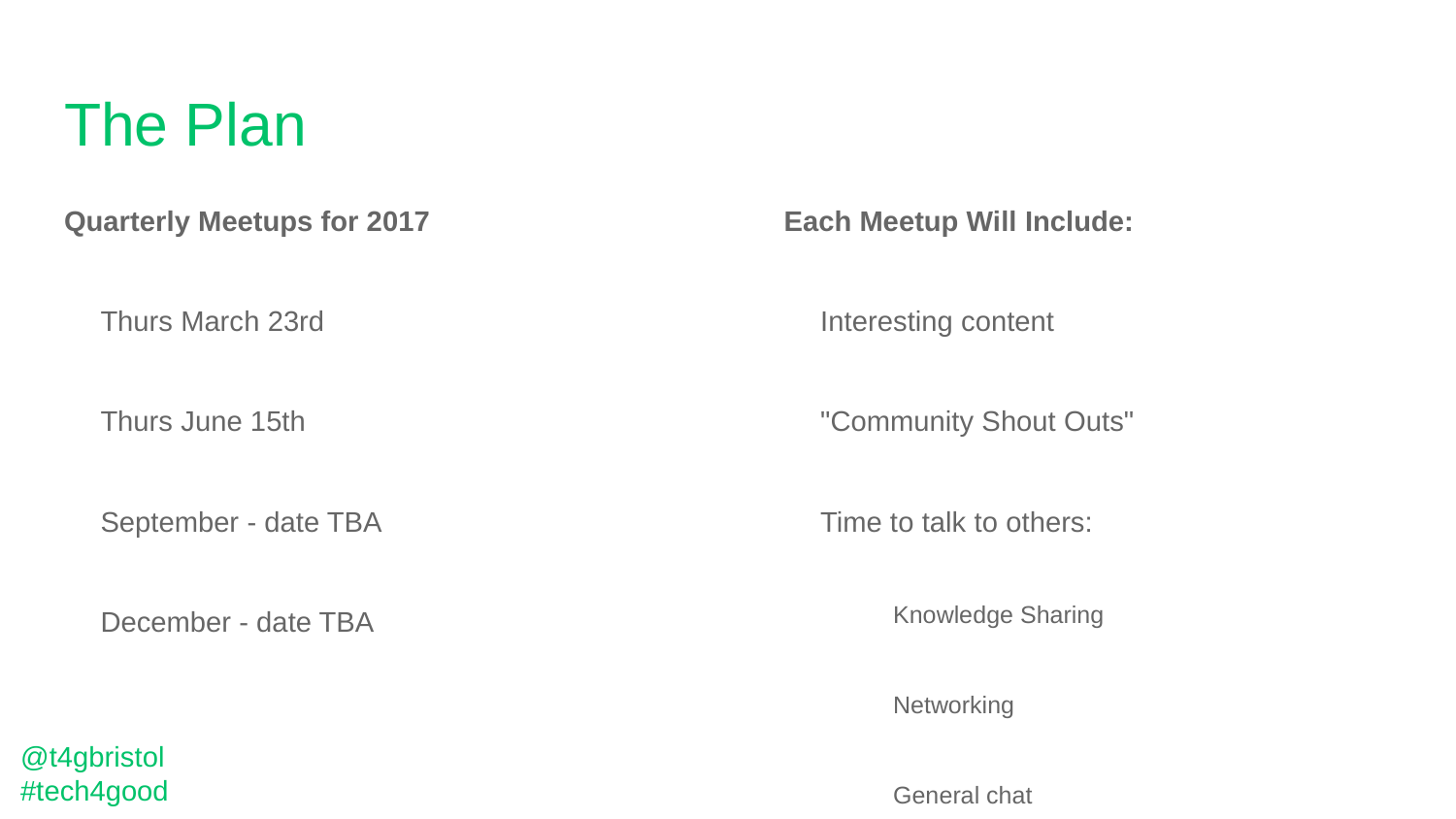

# The Plan
Quarterly Meetups for 2017
Thurs March 23rd
Thurs June 15th
September - date TBA
December - date TBA
Each Meetup Will Include:
Interesting content
"Community Shout Outs"
Time to talk to others:
Knowledge Sharing
Networking
General chat
Ideas for future sessions
@t4gbristol
#tech4good